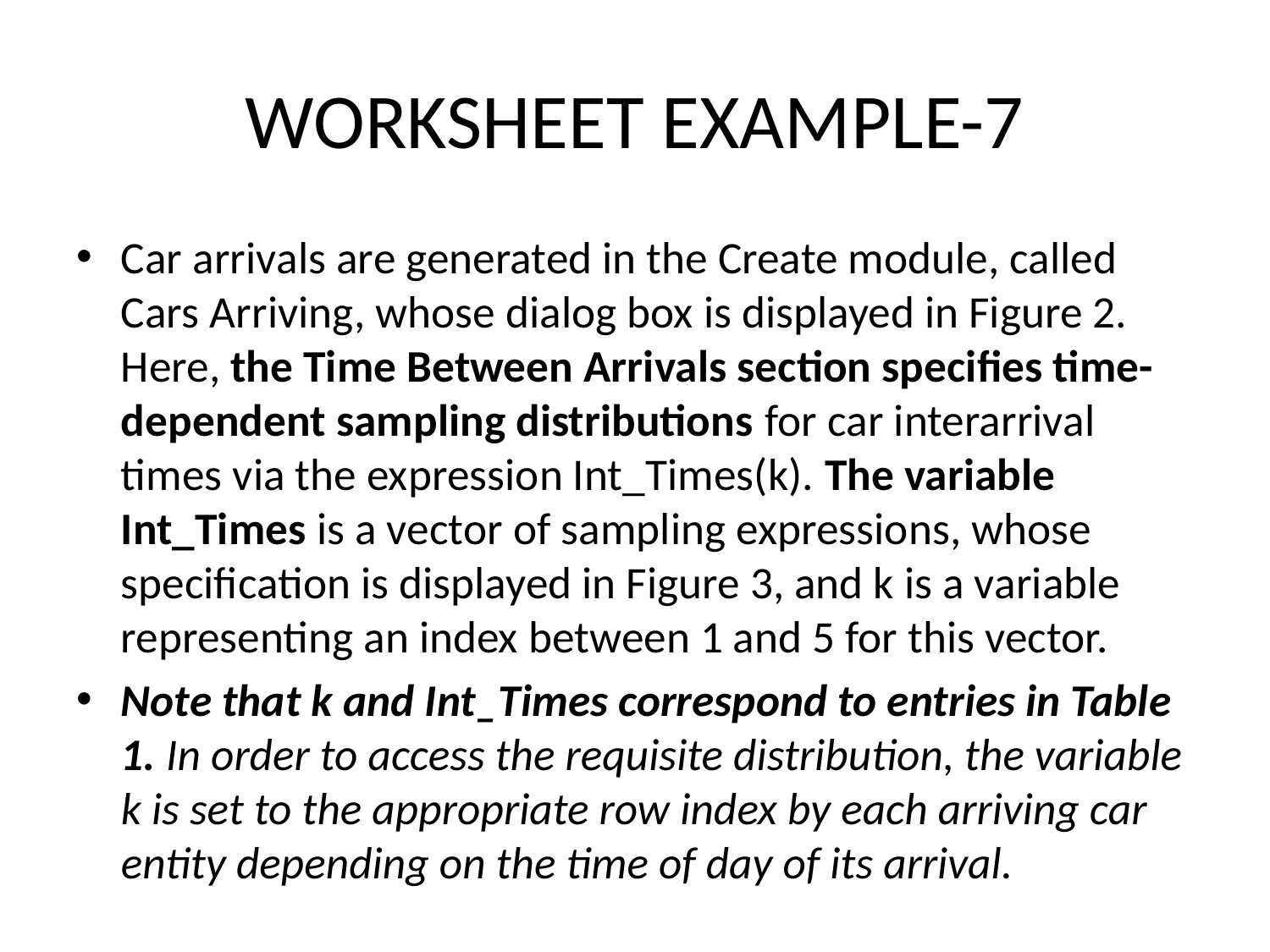

# WORKSHEET EXAMPLE-7
Car arrivals are generated in the Create module, called Cars Arriving, whose dialog box is displayed in Figure 2. Here, the Time Between Arrivals section specifies time-dependent sampling distributions for car interarrival times via the expression Int_Times(k). The variable Int_Times is a vector of sampling expressions, whose specification is displayed in Figure 3, and k is a variable representing an index between 1 and 5 for this vector.
Note that k and Int_Times correspond to entries in Table 1. In order to access the requisite distribution, the variable k is set to the appropriate row index by each arriving car entity depending on the time of day of its arrival.